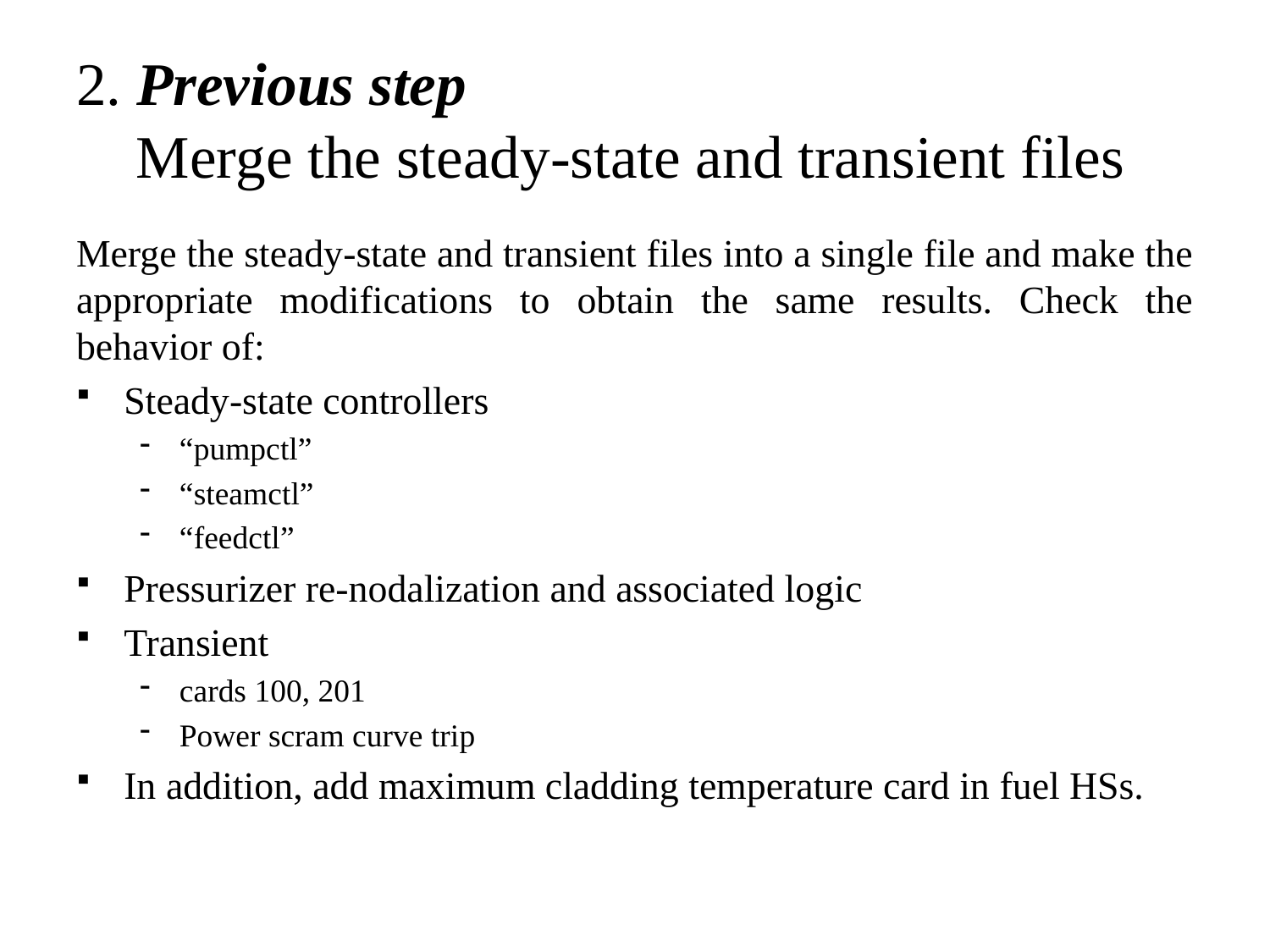

# 2. Previous step Merge the steady-state and transient files
Merge the steady-state and transient files into a single file and make the appropriate modifications to obtain the same results. Check the behavior of:
Steady-state controllers
“pumpctl”
“steamctl”
“feedctl”
Pressurizer re-nodalization and associated logic
Transient
cards 100, 201
Power scram curve trip
In addition, add maximum cladding temperature card in fuel HSs.